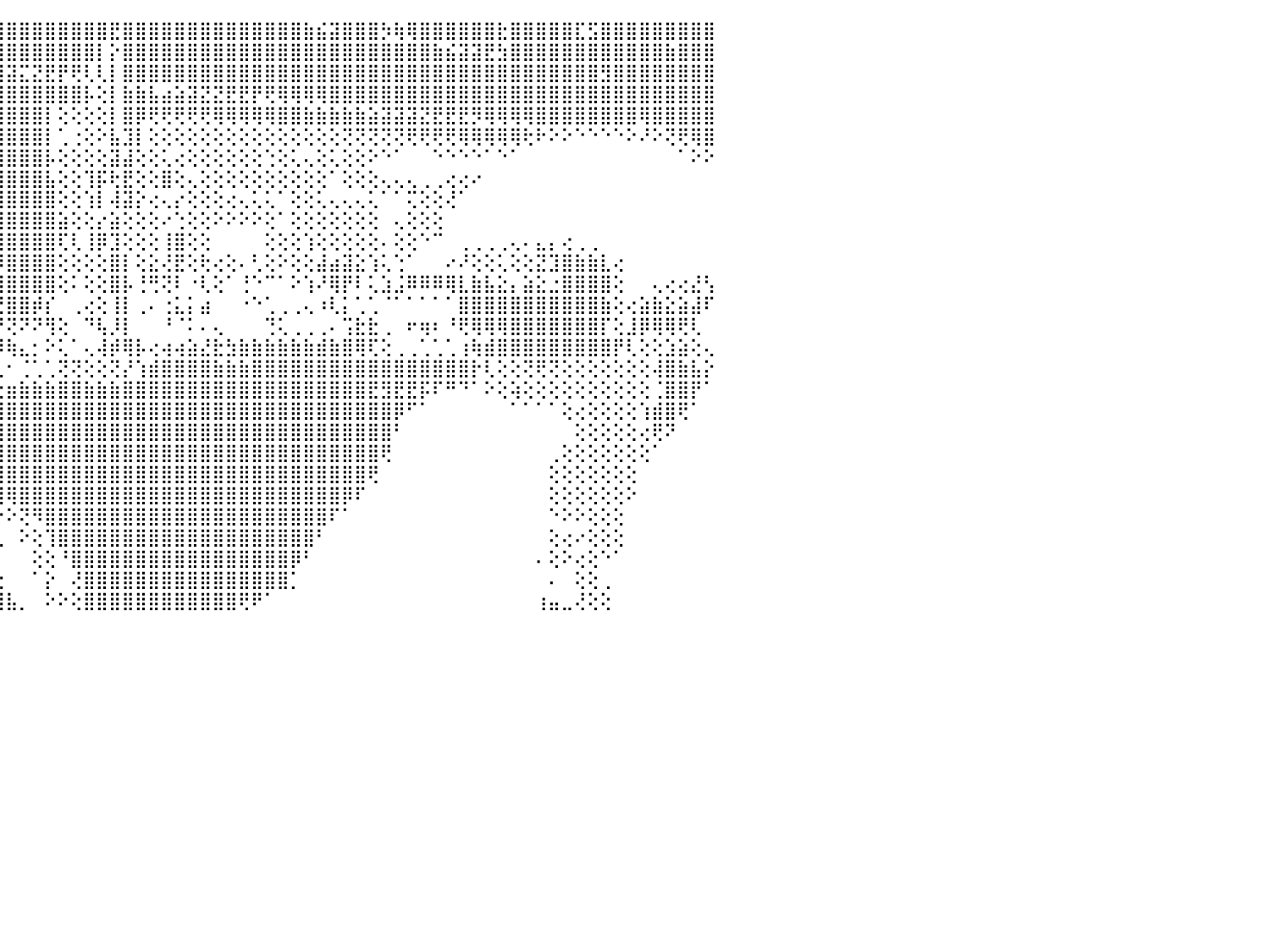

⠀⠀⠀⠀⠀⠀⢄⠀⢀⢀⢀⢀⢕⢄⢕⢱⡕⢺⡇⡇⡕⢕⢻⣕⢕⣿⣿⣧⢼⡝⣙⣥⣶⣼⣿⣿⣻⣿⣿⣿⣿⣿⣿⣿⣿⣿⣿⣿⣿⣿⣿⣿⣿⣟⣿⣿⣿⣿⣿⣿⣿⣿⣿⣿⣿⣿⣿⣿⣷⣮⣽⣿⣿⣿⡳⢷⢿⣿⣿⣿⣿⣿⣿⣗⣿⣿⣿⣿⣿⣏⣫⣿⣿⣿⣿⣿⣿⣿⣿⣿⠀
⢄⢔⢕⢱⣴⣵⣵⣵⣵⣷⣷⣾⣿⣷⣷⣼⢧⢼⡇⣧⡇⢕⣼⡿⢵⣿⣷⣵⣞⣿⣾⣿⣿⣿⣿⣿⣿⣿⣿⣿⣿⣿⡿⢿⣿⣿⣿⣿⣿⣿⣿⣿⡇⡕⣿⣿⣿⣿⣿⣿⣿⣿⣿⣿⣿⣿⣿⣿⣿⣿⣿⣿⣿⣿⣿⣿⣿⣿⣷⣮⣽⣽⣟⣳⣿⣿⣿⣿⣿⣿⣿⣿⣿⣿⣿⣿⣷⣿⣿⣿⠀
⢕⢕⣕⣼⣿⣿⣿⣿⢿⢿⢟⢻⢿⢿⣿⡿⢆⢸⡇⢿⢇⣹⣽⣷⣷⣿⣿⣿⣽⣼⣿⣿⣿⣿⣿⣿⡿⢿⡟⢯⠝⢗⢘⢍⢹⣽⣍⣝⣟⡟⢟⢇⢇⡇⣿⣿⣿⣿⣿⣿⣿⣿⣿⣿⣿⣿⣿⣿⣿⣿⣿⣿⣿⣿⣿⣿⣿⣿⣿⣿⣿⣿⣿⣿⣿⣿⣿⣿⣿⣿⣿⣻⣿⣿⣿⣿⣿⣿⣿⣿⠀
⢕⢼⣿⣿⣿⣿⡿⢕⢕⢕⢕⡔⢕⢕⡜⢅⢵⢕⣵⣾⣿⣿⣿⣿⣿⣿⣿⣿⣿⣺⢿⢞⢻⢏⠟⢋⢙⢅⢄⢔⡕⣑⣵⣵⣸⣿⣿⣿⣿⣿⣿⡧⢕⡇⣷⣷⣧⣴⣵⣽⣝⣝⣟⣟⡟⢟⢿⢿⢿⢿⣿⣿⣿⣿⣿⣿⣿⣿⣿⣿⣿⣿⣿⣿⣿⣿⣿⣿⣿⣿⣿⣿⣿⣿⣿⣿⣿⣿⣿⣿⠀
⢔⣵⣵⣽⣽⣽⣕⡕⢑⢑⢕⢕⢕⢴⢧⡅⢕⣹⡽⢟⣟⣿⣿⡿⢿⢟⠿⢟⢇⢕⢅⢔⢔⢕⢕⡕⢱⢕⠅⠕⠑⠑⢿⣿⣿⣿⣿⣿⡇⢕⢕⢕⢕⡇⣿⡿⢟⢟⢟⢟⢟⢿⢿⢿⢿⢿⣿⣿⣷⣷⣷⣷⣷⣵⣽⣽⣽⣝⣟⣟⣟⡻⢿⢿⢿⢿⣿⣿⣿⣿⣿⣿⣿⣿⢿⣿⣿⣿⣿⣿⠀
⣼⣿⣿⣿⣿⣿⣿⣿⣷⣧⡱⢕⢄⣱⢕⣿⣧⣿⢱⣾⠏⢙⢘⢅⢕⢔⢕⢕⢕⢕⢕⢕⢕⢕⢕⢕⢔⢔⢔⠀⠀⠀⢸⣿⣿⣿⣿⣿⡇⢁⢐⢕⠕⣧⣹⡇⢕⢕⢕⢕⢕⢕⢕⢕⢕⢕⢕⢕⢕⢕⢕⢝⢝⢝⢝⢝⢟⢟⢟⢟⢿⢿⢿⢿⢿⢗⠗⠕⠕⠑⠑⠑⠑⠕⠜⠕⢝⢟⢿⣿⠀
⣿⣿⣿⣿⣿⣿⣿⣿⣿⡿⢷⡝⢗⢸⣾⡿⢿⣿⢝⢕⢕⢕⢕⢕⢕⢱⢕⢕⢔⢔⢕⠑⠁⠁⠁⠑⠁⢁⠁⠀⠀⠀⢸⣿⣿⣿⣿⣿⡧⢕⢕⢕⢕⣽⣼⢕⢕⢅⢔⢕⢕⢕⢕⢕⢕⢑⢕⢅⢄⢕⢅⢕⢕⠕⠑⠁⠀⠀⠑⠑⠑⠑⠁⠑⠁⠀⠀⠀⠀⠀⠀⠀⠀⠀⠀⠀⠀⠁⠕⠕⠀
⣿⣿⣿⣿⣿⣟⢕⢜⢔⢕⢕⢕⢕⡜⢙⢕⣵⡾⠀⠀⠑⠑⠁⠑⠑⠸⢥⣷⣕⡕⠀⠀⠀⠀⢀⢄⢀⠕⠄⢄⢀⢱⣿⣿⣿⣿⣿⣿⣧⢕⢕⢹⡯⢗⣟⢕⢕⣿⢕⢄⢕⢕⢕⢕⢕⢕⢕⢕⢕⢕⠁⢕⢕⢕⢄⢄⢄⢀⢀⢔⢔⠔⠀⠀⠀⠀⠀⠀⠀⠀⠀⠀⠀⠀⠀⠀⠀⠀⠀⠀⠀
⣿⣿⣿⣿⢟⢕⢕⢕⢕⢕⢕⢕⢜⢻⢶⢞⢟⢇⢕⠀⢀⢀⢄⢄⣴⡜⢻⣿⣿⣧⢔⠕⠕⠀⠑⠑⡃⡕⢕⢕⢕⢈⣹⣿⣿⣿⣿⣿⣿⢕⢕⢱⡇⢼⣽⡕⢔⢄⡔⢕⢕⢕⢔⢄⢅⢅⠁⢕⢕⢅⢄⢄⢄⢅⠁⠁⢍⢕⢕⢜⠁⠀⠀⠀⠀⠀⠀⠀⠀⠀⠀⠀⠀⠀⠀⠀⠀⠀⠀⠀⠀
⢍⢛⢟⢝⢕⢕⢕⢕⢕⢕⢕⢕⢕⢅⢱⢵⢵⢕⢕⢕⢑⢑⢑⢕⠁⢕⢸⣿⡿⣏⢕⢔⢔⢕⢸⢸⡇⡇⢕⢕⢕⠄⢯⣿⣿⣿⣿⣿⣿⣵⢕⢕⡔⣵⢕⢕⢕⠔⢑⢕⢕⠕⠕⠕⠕⢕⠁⢕⢕⢕⢕⢕⢕⢕⠀⢄⢕⢕⢕⠀⠀⠀⠀⠀⠀⠀⠀⠀⠀⠀⠀⠀⠀⠀⠀⠀⠀⠀⠀⠀⠀
⣇⢕⢕⢕⢕⢕⢕⢕⢕⢕⢕⢕⢕⢕⢕⢕⢕⢕⢕⢕⢕⢕⢕⢕⢔⢕⢕⢱⣧⣧⢕⠕⢕⢕⢸⢸⡇⡇⢕⢕⢕⠀⢜⡟⣽⣿⣿⣿⣿⢏⢇⢸⡿⣹⢕⢕⢕⢸⣿⢕⢕⠀⠀⠀⠀⢕⢕⢕⢱⢕⢕⢕⢕⢕⠄⢕⢕⠑⠉⠀⢀⢀⢀⢀⢄⠄⣄⡄⢔⢀⢀⠀⠀⠀⠀⠀⠀⠀⠀⠀⠀
⣿⣧⡕⢕⢕⢕⢕⢕⢕⢕⢕⢕⢕⢕⢕⢱⢕⠗⢗⢷⣷⢓⢓⠓⠓⠃⠑⢌⢝⢟⢕⠄⢕⢕⠕⠑⠑⠑⢕⢕⢕⠀⢜⢎⡼⣿⣿⣿⣿⢕⢕⢕⢕⣿⡇⢕⣕⢜⣟⢕⢗⢔⢕⠄⢃⢕⠕⢕⢕⣼⣴⣽⣕⢱⢅⢑⠁⠀⠀⠔⠜⢕⢕⢅⢕⢕⣝⣹⣿⣷⣷⣇⢔⠀⠀⠀⠀⠀⠀⠀⠀
⣿⣿⣿⡇⢕⢕⢕⢕⢕⢕⢇⠑⢡⣗⣇⣕⣱⣵⣵⡟⢻⣵⢧⣔⣄⢄⣄⢀⠇⢕⢕⠕⢕⣕⡑⢕⢕⢕⢕⢕⠇⠀⢕⣗⣼⣿⣿⣿⣿⢕⠅⢕⢕⣿⡧⢘⢛⢝⠇⠐⢇⢕⠁⢘⠑⠉⠁⠕⢱⠜⢿⡟⠇⢅⣱⣨⠿⠿⠿⢿⣇⣷⣧⣕⡄⣵⣕⣐⣿⣿⣿⣿⢕⠀⠀⢄⢔⢔⣜⢣⠀
⣿⣿⢏⢕⢕⢕⢕⢕⢕⢕⢕⢔⢻⣿⣿⣿⡿⢿⣿⣿⣿⣿⣿⣿⣿⣿⣿⣿⣿⡇⢕⠶⢸⣻⡇⢅⢑⠅⡅⠀⠐⠄⢕⣿⣟⣿⣿⡾⡎⠀⢀⢔⢕⢸⡇⢀⠄⢐⣅⡅⣴⠀⠀⠐⠑⢁⢀⢀⢄⠰⢇⡅⢁⢁⠈⠁⠁⠁⠁⠁⣿⣿⣿⣿⣿⣿⣿⣿⣿⣿⣿⣷⢕⢔⣵⣷⣕⣵⣼⠏⠀
⣿⣕⢕⢕⢕⢕⢕⢕⢕⣧⡑⠕⢔⢟⢟⢟⠇⠀⠝⠟⠟⠟⠛⠟⠛⠛⠛⢛⢛⢇⢕⠀⠁⠀⠸⠆⠈⠉⠁⠁⠐⠀⢑⣃⡜⢝⠝⠝⢻⢕⠀⠙⢧⡸⡇⠀⠀⠘⠈⠅⠄⢄⠀⠀⠀⢙⢅⢀⢀⢀⠄⢩⣗⣗⢀⠀⠖⢶⠆⠘⢟⢿⢿⢿⣿⣿⣿⣿⣿⣿⣿⡏⢕⣸⡿⢿⢿⢟⢇⠀⠀
⣿⣿⣿⣷⣶⣿⣿⣷⣾⣿⣿⣷⠕⢕⢕⢕⢔⠀⠀⠀⠈⠁⠀⠈⠉⠅⠁⠀⢠⢵⣱⣵⣕⣕⣕⡕⢅⣕⣔⣌⣄⣔⡕⢛⠿⢷⣄⡂⠕⢅⠁⢄⢼⡾⢿⡧⢔⢴⢴⣵⣜⣗⣳⣷⣷⣷⣷⣷⣷⣾⣷⣿⢿⢏⢕⢀⢀⢁⢁⢁⢰⢷⣾⣿⣿⣿⣿⣿⣿⣿⣿⣿⡟⢇⢕⢕⣱⣵⢕⢄⠀
⠈⠙⢿⣿⣿⣿⣿⣿⣿⣿⣿⣟⢀⢕⢕⢕⢕⢔⢔⢔⢔⢔⠔⣔⣔⣔⣔⣔⡱⣟⡿⣿⡿⣿⣿⣿⣿⣿⣿⣷⣮⣽⡕⢘⢃⠂⢈⢁⢁⢝⢝⢕⢕⢝⡜⢱⣾⣿⣿⣿⣿⣷⣷⣷⣿⣿⣿⣿⣿⣿⣿⣿⣿⣿⣿⣿⣿⣿⣿⣿⣿⡗⢇⢕⢕⢝⢟⢝⢕⢕⢕⢕⢕⢕⢕⢼⣿⣷⣧⡕⠀
⠀⠀⠀⠁⠙⠟⠿⢿⣿⣿⡿⠏⠑⢕⢕⢕⢕⠀⢸⣿⣿⣿⣿⣿⣿⣿⣿⣿⣿⣿⣿⣿⣿⣿⣿⣿⣿⣿⣟⡟⢟⢇⢕⢕⢖⣶⣷⣷⣷⣿⣿⣷⣷⣷⣿⣿⣿⣿⣿⣿⣿⣿⣿⣿⣿⣿⣿⣿⣿⣿⣿⣿⣿⣟⣻⣟⣟⡯⠏⠛⠙⠁⠕⢕⢵⢕⢕⢕⢕⢕⢕⢕⢕⢕⢕⢈⣿⣿⡟⠁⠀
⠀⠀⠀⠀⠀⠀⠀⠀⠀⠀⠀⠀⠀⠀⠑⢕⢕⠀⢸⣿⡿⢿⢟⣻⣿⣿⣿⣿⣿⣿⣿⣿⣿⣿⣿⣿⣿⣿⣿⣿⣿⣿⣷⣾⣿⣿⣿⣿⣿⣿⣿⣿⣿⣿⣿⣿⣿⣿⣿⣿⣿⣿⣿⣿⣿⣿⣿⣿⣿⣿⣿⣿⣿⣿⣿⡿⠋⠁⠀⠀⠀⠀⠀⠀⠁⠁⠁⠁⢕⢔⢕⢕⢕⢕⢱⣾⣿⢟⠁⠀⠀
⠀⠀⠀⠀⠀⠀⠀⠀⠀⠀⠀⠀⠀⠀⠀⠑⠕⠀⢕⣷⣿⣿⣿⣿⣿⣿⣿⣿⣿⣿⣿⣿⣿⣿⣿⣿⣿⣿⣿⣿⣿⣿⣿⣿⣿⣿⣿⣿⣿⣿⣿⣿⣿⣿⣿⣿⣿⣿⣿⣿⣿⣿⣿⣿⣿⣿⣿⣿⣿⣿⣿⣿⣿⣿⣿⠃⠀⠀⠀⠀⠀⠀⠀⠀⠀⠀⠀⠀⠀⢕⢕⢕⢕⢕⢔⢟⠝⠀⠀⠀⠀
⠀⠀⠀⠀⠀⠀⠀⠀⠀⠀⠀⠀⠀⠀⠀⠀⠀⠀⠀⢻⣿⣿⣿⣿⣿⣿⣿⣿⣿⣿⣿⣿⣿⣿⣿⣿⣿⣿⣿⣿⣿⣿⣿⣿⣿⣿⣿⣿⣿⣿⣿⣿⣿⣿⣿⣿⣿⣿⣿⣿⣿⣿⣿⣿⣿⣿⣿⣿⣿⣿⣿⣿⣿⣿⢟⠀⠀⠀⠀⠀⠀⠀⠀⠀⠀⠀⠀⢀⢕⢕⢕⢕⢕⢕⢕⠁⠀⠀⠀⠀⠀
⠀⠀⠀⠀⠀⠀⠀⠀⠀⠀⠀⠀⠀⠀⠀⠀⠀⠀⠀⠘⣿⣿⣿⣿⣿⣿⣿⣿⣿⣿⣿⣿⣿⣿⣿⣿⣿⣿⣿⣿⣿⣿⣿⣿⣿⣿⣿⣿⣿⣿⣿⣿⣿⣿⣿⣿⣿⣿⣿⣿⣿⣿⣿⣿⣿⣿⣿⣿⣿⣿⣿⣿⣿⢟⠀⠀⠀⠀⠀⠀⠀⠀⠀⠀⠀⠀⠀⢕⢕⢕⢕⢕⢕⢕⠀⠀⠀⠀⠀⠀⠀
⠀⠀⠀⠀⠀⠀⠀⠀⠀⠀⠀⠀⠀⠀⠀⠀⠀⠀⠀⠀⢸⣿⣿⣿⣿⣿⣿⣿⣿⣿⣿⣿⣿⣿⣿⣿⣿⣿⣿⣿⣿⣿⣿⢿⢿⢿⣿⣿⣿⣿⣿⣿⣿⣿⣿⣿⣿⣿⣿⣿⣿⣿⣿⣿⣿⣿⣿⣿⣿⣿⣿⡿⠏⠀⠀⠀⠀⠀⠀⠀⠀⠀⠀⠀⠀⠀⠀⢕⢕⢕⢕⢕⢕⠕⠀⠀⠀⠀⠀⠀⠀
⠀⠀⠀⠀⠀⠀⠀⠀⠀⠀⠀⠀⠀⠀⠀⠀⠀⠀⠀⢁⠕⢿⣿⣿⣿⣿⣿⣿⣿⣿⣿⣿⣿⣿⣯⣿⣿⣿⣿⣿⣿⣿⡏⠕⠕⠕⢝⠻⣿⣿⣿⣿⣿⣿⣿⣿⣿⣿⣿⣿⣿⣿⣿⣿⣿⣿⣿⣿⣿⣿⠏⠁⠀⠀⠀⠀⠀⠀⠀⠀⠀⠀⠀⠀⠀⠀⠀⠑⠕⠕⢕⢕⢕⠀⠀⠀⠀⠀⠀⠀⠀
⠀⠀⠀⠀⠀⠀⠀⠀⠀⠀⠀⠀⠀⠀⠀⠀⠀⠀⠀⠀⠀⠘⣿⣿⣿⣿⣿⣿⣿⣿⣿⣿⣿⣿⣿⣿⣿⣿⣿⣿⣿⣿⣷⠄⢀⠀⠕⢕⢹⣿⣿⣿⣿⣿⣿⣿⣿⣿⣿⣿⣿⣿⣿⣿⣿⣿⣿⣿⣿⠃⠀⠀⠀⠀⠀⠀⠀⠀⠀⠀⠀⠀⠀⠀⠀⠀⠀⢕⢔⠔⢕⢕⢕⠀⠀⠀⠀⠀⠀⠀⠀
⠀⠀⠀⠀⠀⠀⠀⠀⠀⠀⠀⠀⠀⠀⠀⠀⠀⠐⠀⢄⣴⣿⣿⣿⣿⣿⣿⣿⣿⣿⣿⣿⣿⣿⣿⣿⣿⣿⣿⣿⣿⣿⣿⡔⠀⠀⠀⢕⢕⠘⣿⣿⣿⣿⣿⣿⣿⣿⣿⣿⣿⣿⣿⣿⣿⣿⣿⡿⠃⠀⠀⠀⠀⠀⠀⠀⠀⠀⠀⠀⠀⠀⠀⠀⠀⠀⠄⢕⠕⢔⢕⠑⠁⠀⠀⠀⠀⠀⠀⠀⠀
⠀⠀⠀⠀⠀⠀⠀⠀⠀⠀⠀⠀⠀⠀⠀⠀⠀⠀⠀⢜⣿⣿⣿⣿⣿⣿⣿⣿⣿⣿⣿⣿⣿⣿⣿⣿⣿⣿⣿⣿⣿⣿⣿⣿⣔⠀⠀⠁⡕⠀⢜⣿⣿⣿⣿⣿⣿⣿⣿⣿⣿⣿⣿⣿⣿⣿⣿⡁⠀⠀⠀⠀⠀⠀⠀⠀⠀⠀⠀⠀⠀⠀⠀⠀⠀⠀⠀⠄⠀⢕⢕⢀⠀⠀⠀⠀⠀⠀⠀⠀⠀
⠀⠀⠀⠀⠀⠀⠀⠀⠀⠀⢄⢕⢕⢕⢔⡄⠀⠀⠔⢕⢻⣿⣿⣿⣿⣿⣿⣿⣿⣿⣿⣿⣿⣿⣿⣿⣿⣿⣿⣿⣿⣿⣿⣿⣿⣧⡀⠀⠕⠕⢕⣿⣿⣿⣿⣿⣿⣿⣿⣿⣿⣿⣿⢟⠟⠁⠀⠀⠀⠀⠀⠀⠀⠀⠀⠀⠀⠀⠀⠀⠀⠀⠀⠀⠀⠀⢰⣤⣀⢜⢕⢕⠀⠀⠀⠀⠀⠀⠀⠀⠀
⠀⠀⠀⠀⠀⠀⠀⠀⠀⠀⠀⠀⠀⠀⠀⠀⠀⠀⠀⠀⠀⠀⠀⠀⠀⠀⠀⠀⠀⠀⠀⠀⠀⠀⠀⠀⠀⠀⠀⠀⠀⠀⠀⠀⠀⠀⠀⠀⠀⠀⠀⠀⠀⠀⠀⠀⠀⠀⠀⠀⠀⠀⠀⠀⠀⠀⠀⠀⠀⠀⠀⠀⠀⠀⠀⠀⠀⠀⠀⠀⠀⠀⠀⠀⠀⠀⠀⠀⠀⠀⠀⠀⠀⠀⠀⠀⠀⠀⠀⠀⠀